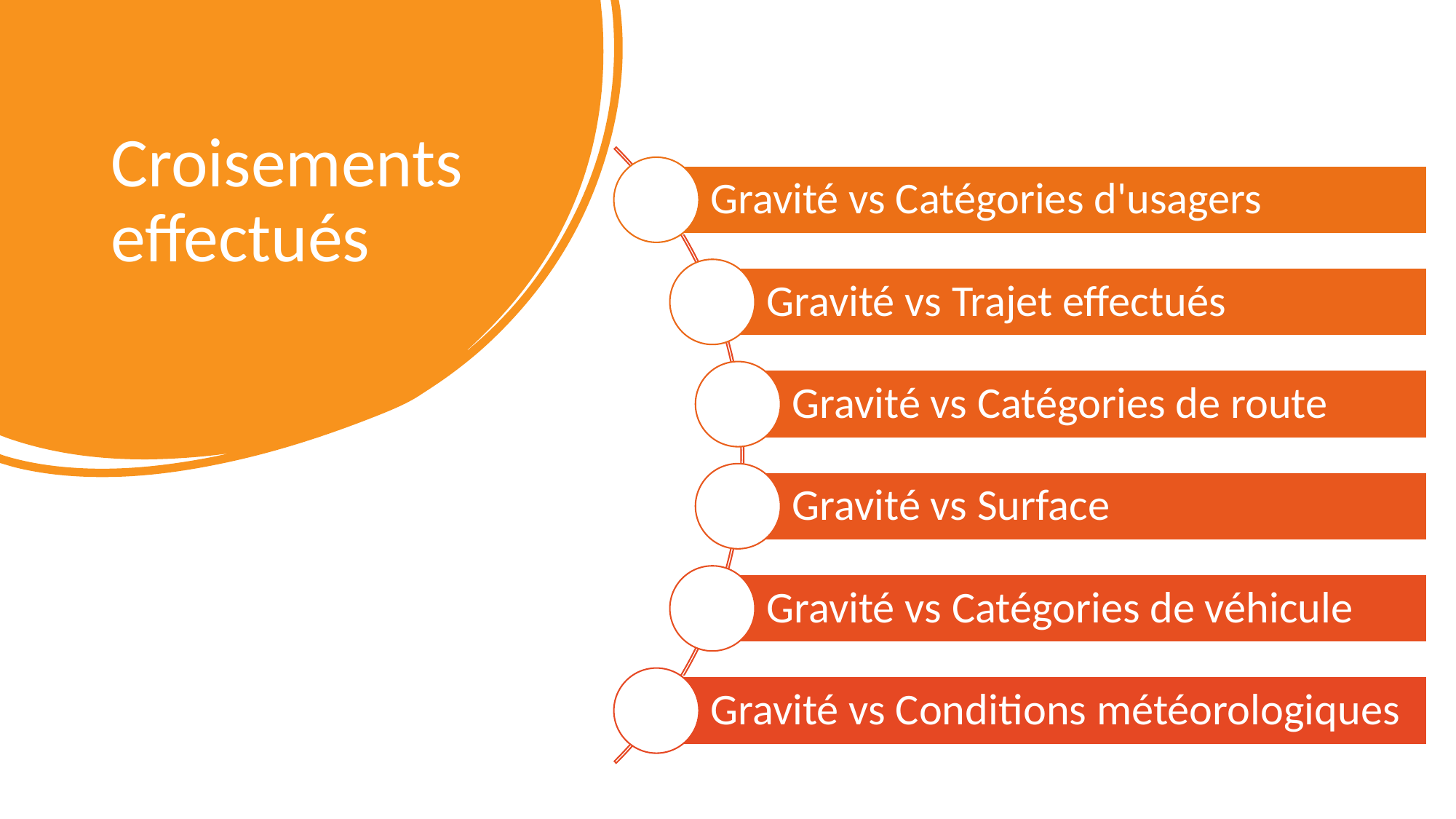

# Croisements effectués
Gravité vs Catégories d'usagers
Gravité vs Trajet effectués
Gravité vs Catégories de route
Gravité vs Surface
Gravité vs Catégories de véhicule
Gravité vs Conditions météorologiques